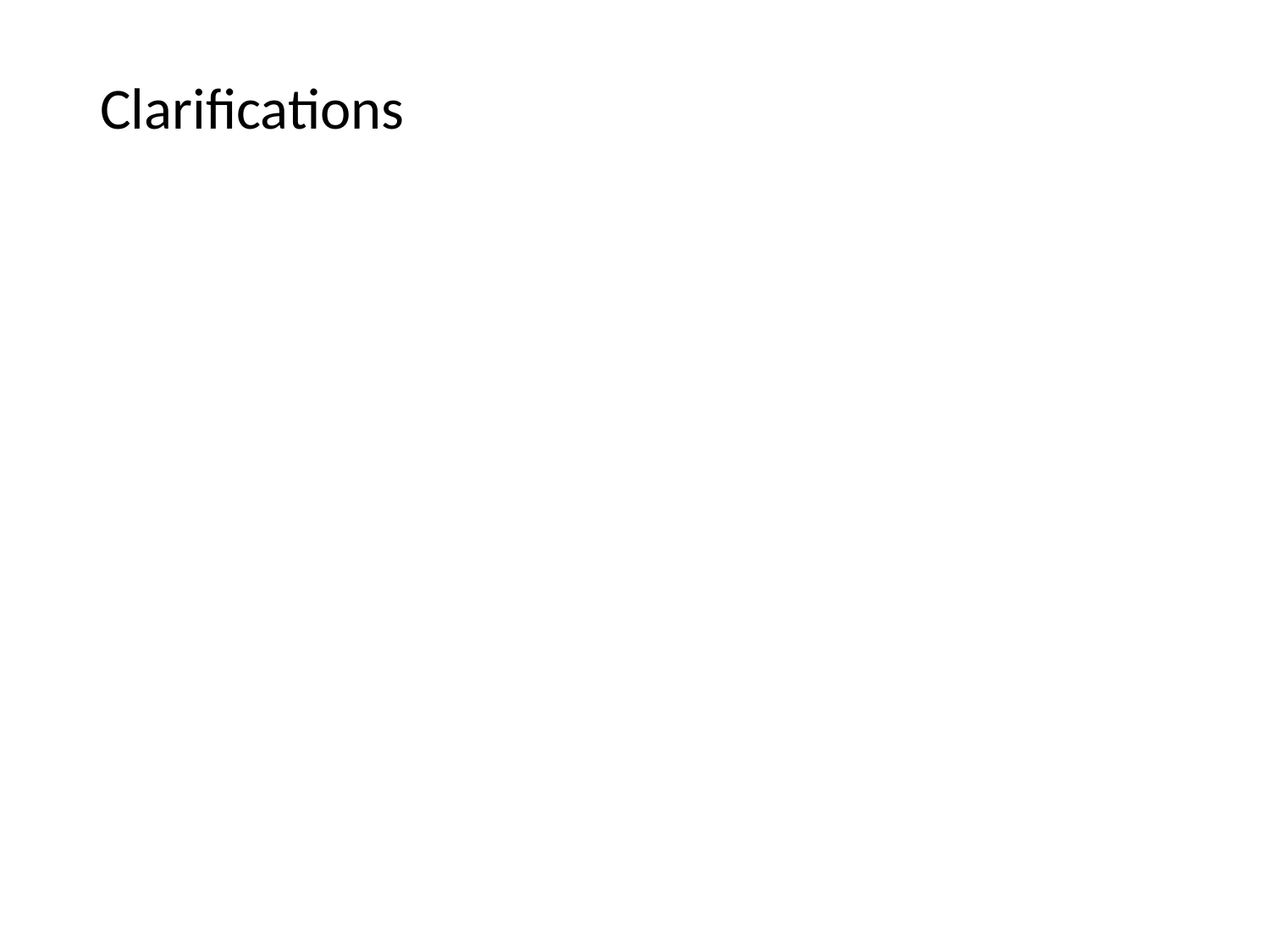

# Clarifications
Hello packets are still exchanged between all routers on a multi-access segment (DR, BDR, DROthers,….) to maintain neighbor adjacencies.
OSPF LSA packets (coming) are packets which are sent from the BDR/DROthers to the DR, and then from the DR to the BDR/DROthers. (The reason for a DR/BDR.)
Normal routing of IP packets still takes the lowest cost route, which might be between two DROthers.